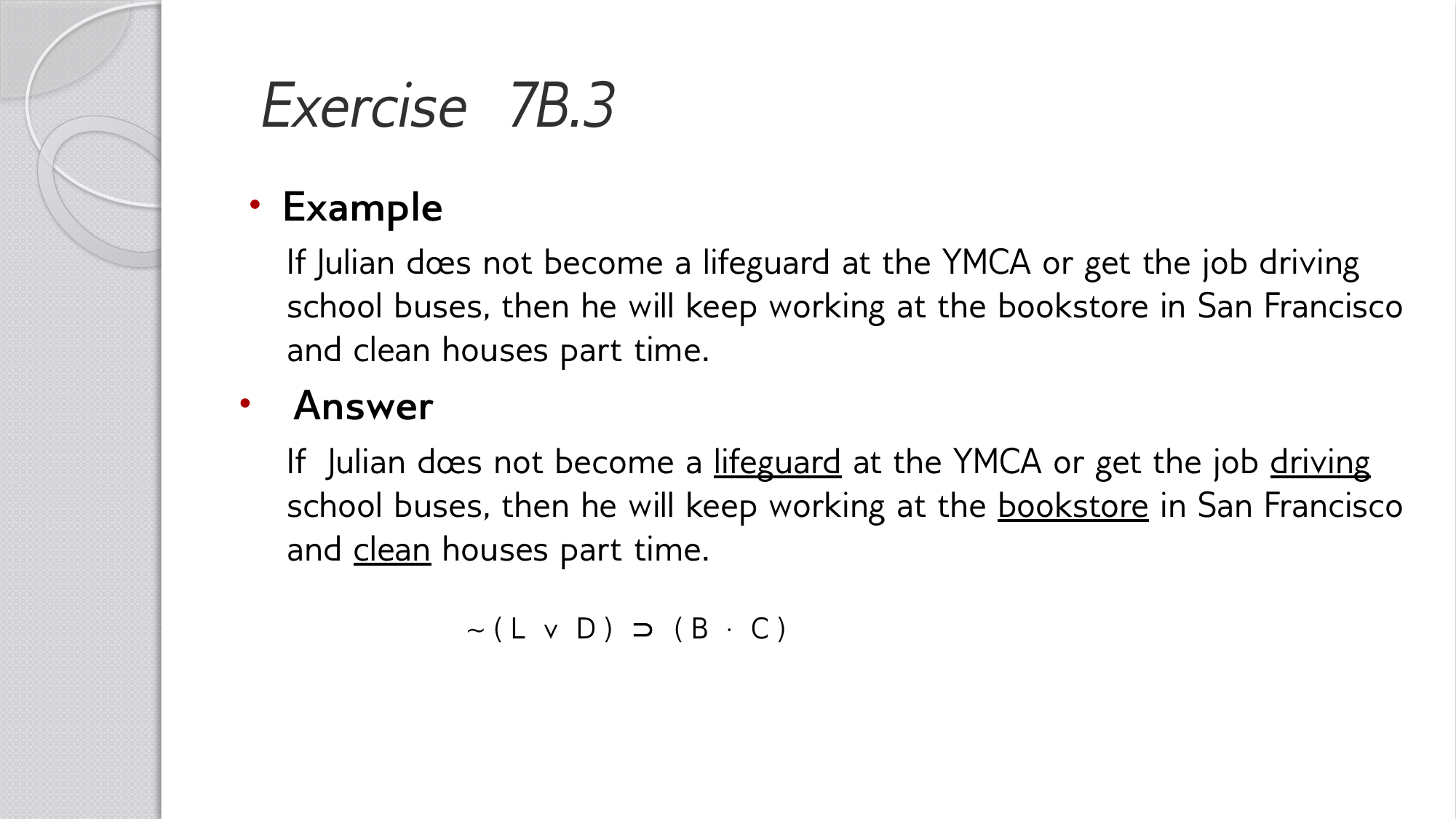

# Exercise  7B.3
Example
If Julian does not become a lifeguard at the YMCA or get the job driving school buses, then he will keep working at the bookstore in San Francisco and clean houses part time.
Answer
If  Julian does not become a lifeguard at the YMCA or get the job driving school buses, then he will keep working at the bookstore in San Francisco and clean houses part time.

       		 ~ ( L  v  D )  ⊃  ( B  ·  C )